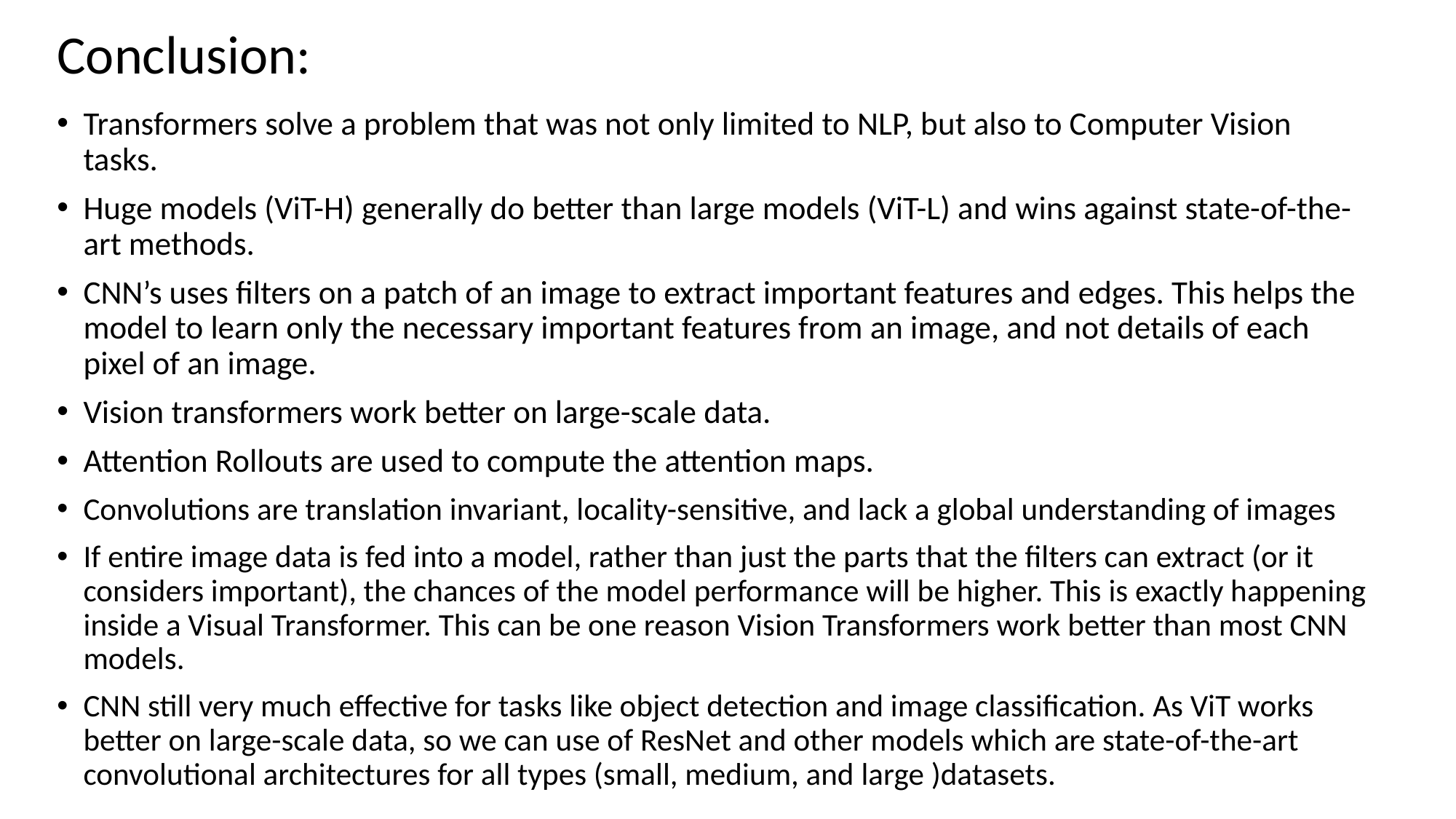

# Conclusion:
Transformers solve a problem that was not only limited to NLP, but also to Computer Vision tasks.
Huge models (ViT-H) generally do better than large models (ViT-L) and wins against state-of-the-art methods.
CNN’s uses filters on a patch of an image to extract important features and edges. This helps the model to learn only the necessary important features from an image, and not details of each pixel of an image.
Vision transformers work better on large-scale data.
Attention Rollouts are used to compute the attention maps.
Convolutions are translation invariant, locality-sensitive, and lack a global understanding of images
If entire image data is fed into a model, rather than just the parts that the filters can extract (or it considers important), the chances of the model performance will be higher. This is exactly happening inside a Visual Transformer. This can be one reason Vision Transformers work better than most CNN models.
CNN still very much effective for tasks like object detection and image classification. As ViT works better on large-scale data, so we can use of ResNet and other models which are state-of-the-art convolutional architectures for all types (small, medium, and large )datasets.